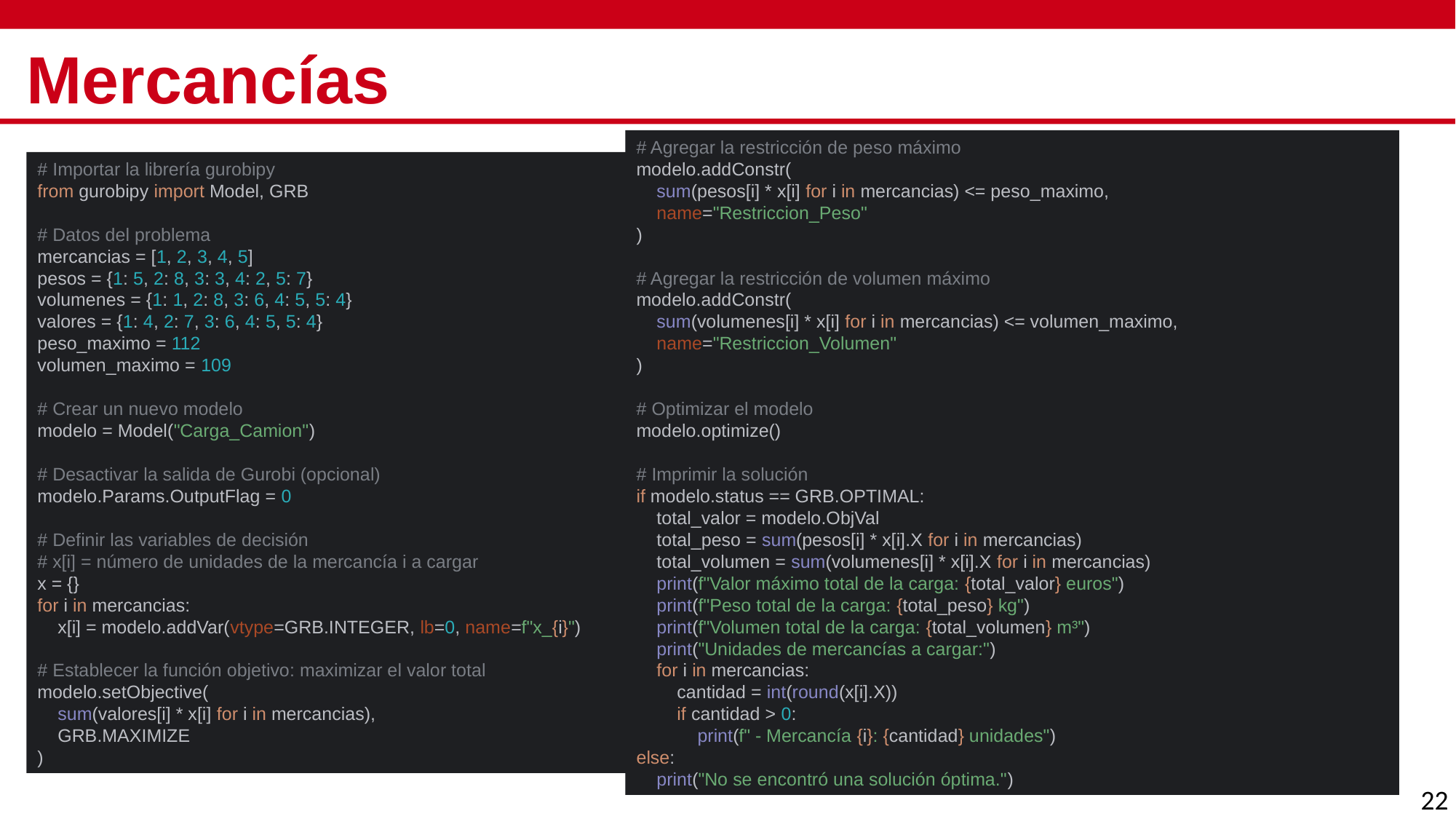

# Mercancías
# Agregar la restricción de peso máximo modelo.addConstr( sum(pesos[i] * x[i] for i in mercancias) <= peso_maximo, name="Restriccion_Peso" ) # Agregar la restricción de volumen máximo modelo.addConstr( sum(volumenes[i] * x[i] for i in mercancias) <= volumen_maximo, name="Restriccion_Volumen" ) # Optimizar el modelo modelo.optimize() # Imprimir la solución if modelo.status == GRB.OPTIMAL: total_valor = modelo.ObjVal total_peso = sum(pesos[i] * x[i].X for i in mercancias) total_volumen = sum(volumenes[i] * x[i].X for i in mercancias) print(f"Valor máximo total de la carga: {total_valor} euros") print(f"Peso total de la carga: {total_peso} kg") print(f"Volumen total de la carga: {total_volumen} m³") print("Unidades de mercancías a cargar:") for i in mercancias: cantidad = int(round(x[i].X)) if cantidad > 0: print(f" - Mercancía {i}: {cantidad} unidades") else: print("No se encontró una solución óptima.")
# Importar la librería gurobipy from gurobipy import Model, GRB # Datos del problema mercancias = [1, 2, 3, 4, 5] pesos = {1: 5, 2: 8, 3: 3, 4: 2, 5: 7} volumenes = {1: 1, 2: 8, 3: 6, 4: 5, 5: 4} valores = {1: 4, 2: 7, 3: 6, 4: 5, 5: 4} peso_maximo = 112 volumen_maximo = 109 # Crear un nuevo modelo modelo = Model("Carga_Camion") # Desactivar la salida de Gurobi (opcional) modelo.Params.OutputFlag = 0 # Definir las variables de decisión # x[i] = número de unidades de la mercancía i a cargar x = {} for i in mercancias: x[i] = modelo.addVar(vtype=GRB.INTEGER, lb=0, name=f"x_{i}") # Establecer la función objetivo: maximizar el valor total modelo.setObjective( sum(valores[i] * x[i] for i in mercancias), GRB.MAXIMIZE )
22